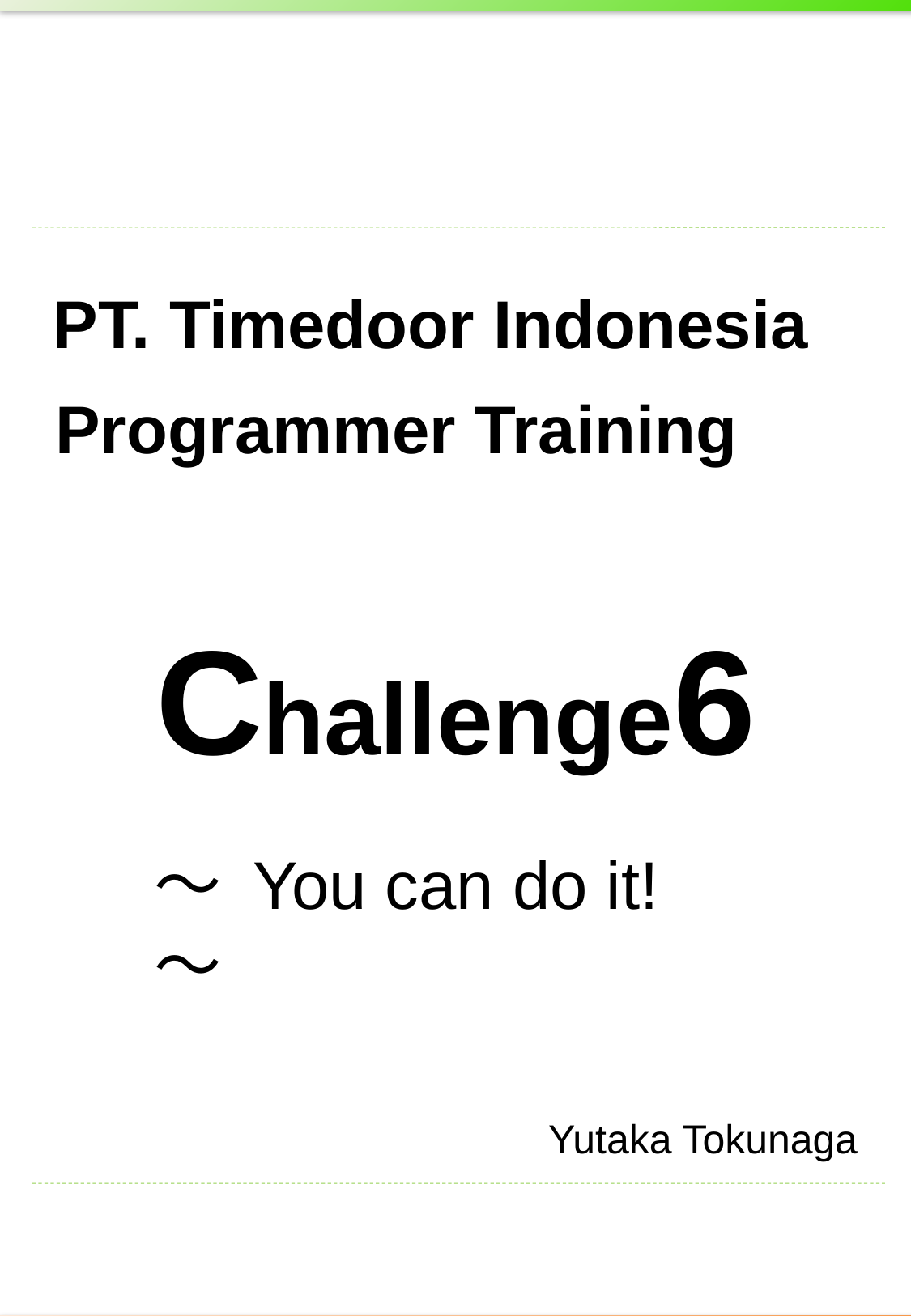

PT. Timedoor Indonesia
Programmer Training
Challenge6
～ You can do it! ～
Yutaka Tokunaga